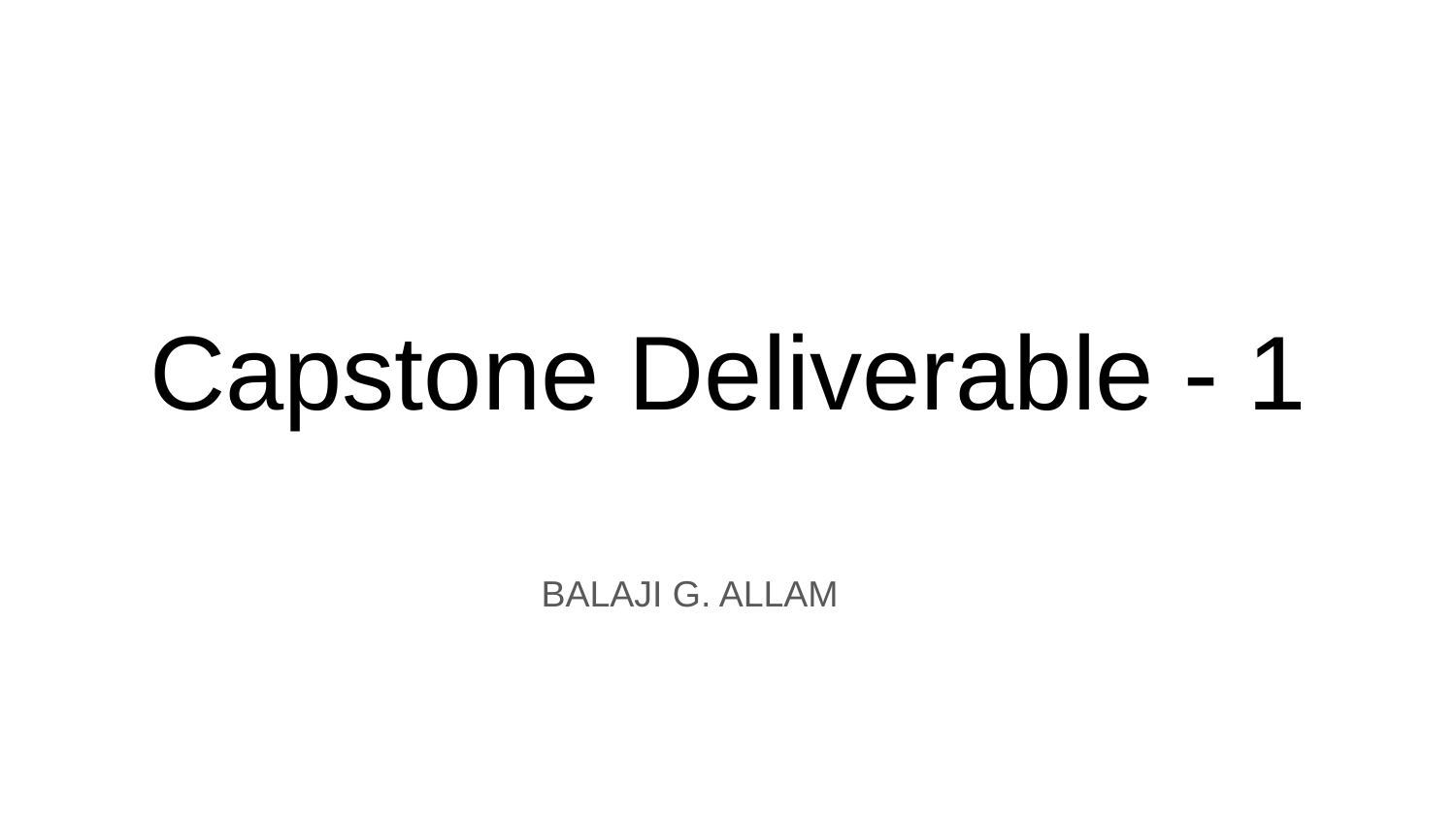

# Capstone Deliverable - 1
BALAJI G. ALLAM